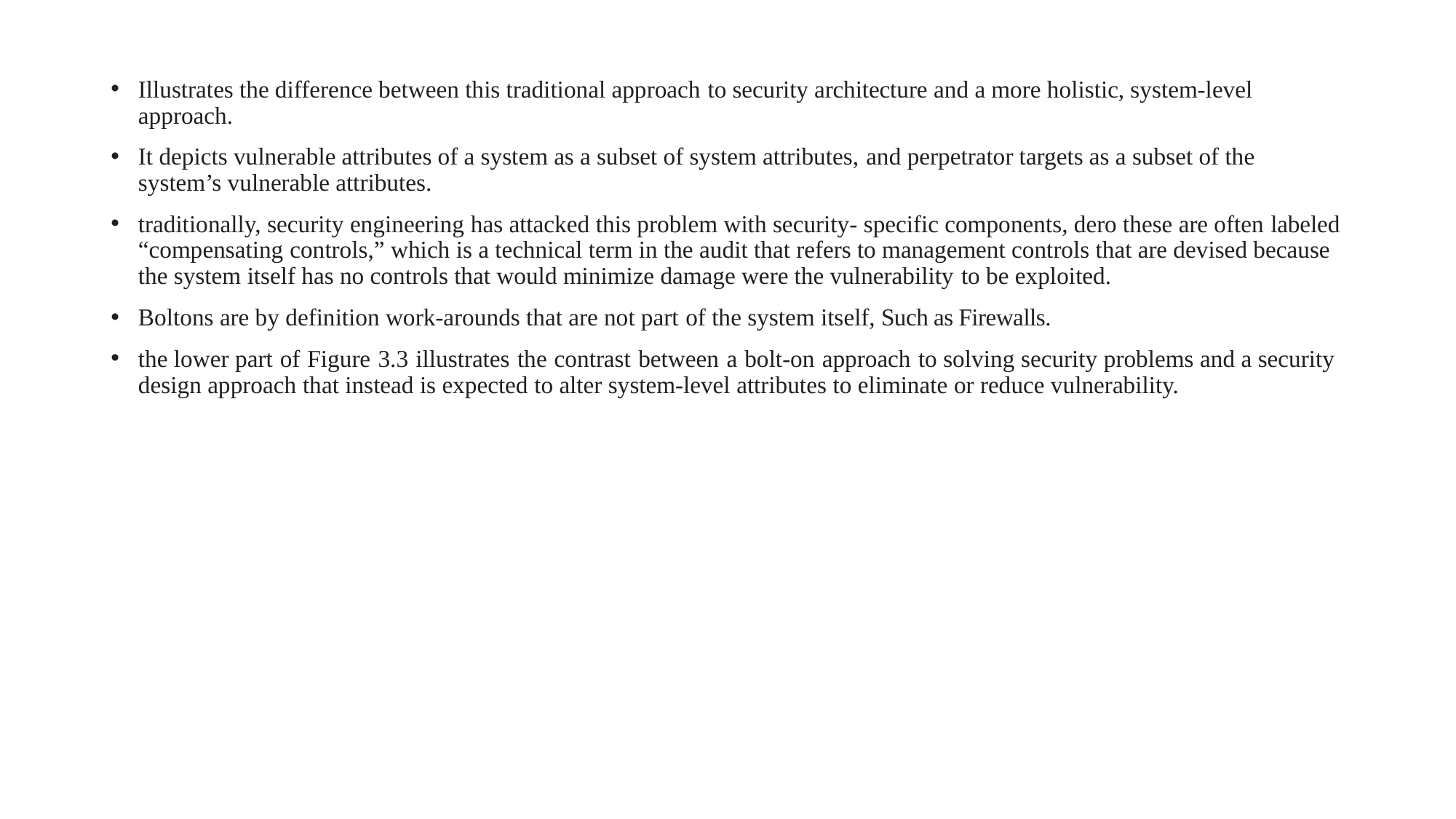

Illustrates the difference between this traditional approach to security architecture and a more holistic, system-level approach.
It depicts vulnerable attributes of a system as a subset of system attributes, and perpetrator targets as a subset of the system’s vulnerable attributes.
traditionally, security engineering has attacked this problem with security- specific components, dero these are often labeled “compensating controls,” which is a technical term in the audit that refers to management controls that are devised because the system itself has no controls that would minimize damage were the vulnerability to be exploited.
Boltons are by definition work-arounds that are not part of the system itself, Such as Firewalls.
the lower part of Figure 3.3 illustrates the contrast between a bolt-on approach to solving security problems and a security design approach that instead is expected to alter system-level attributes to eliminate or reduce vulnerability.